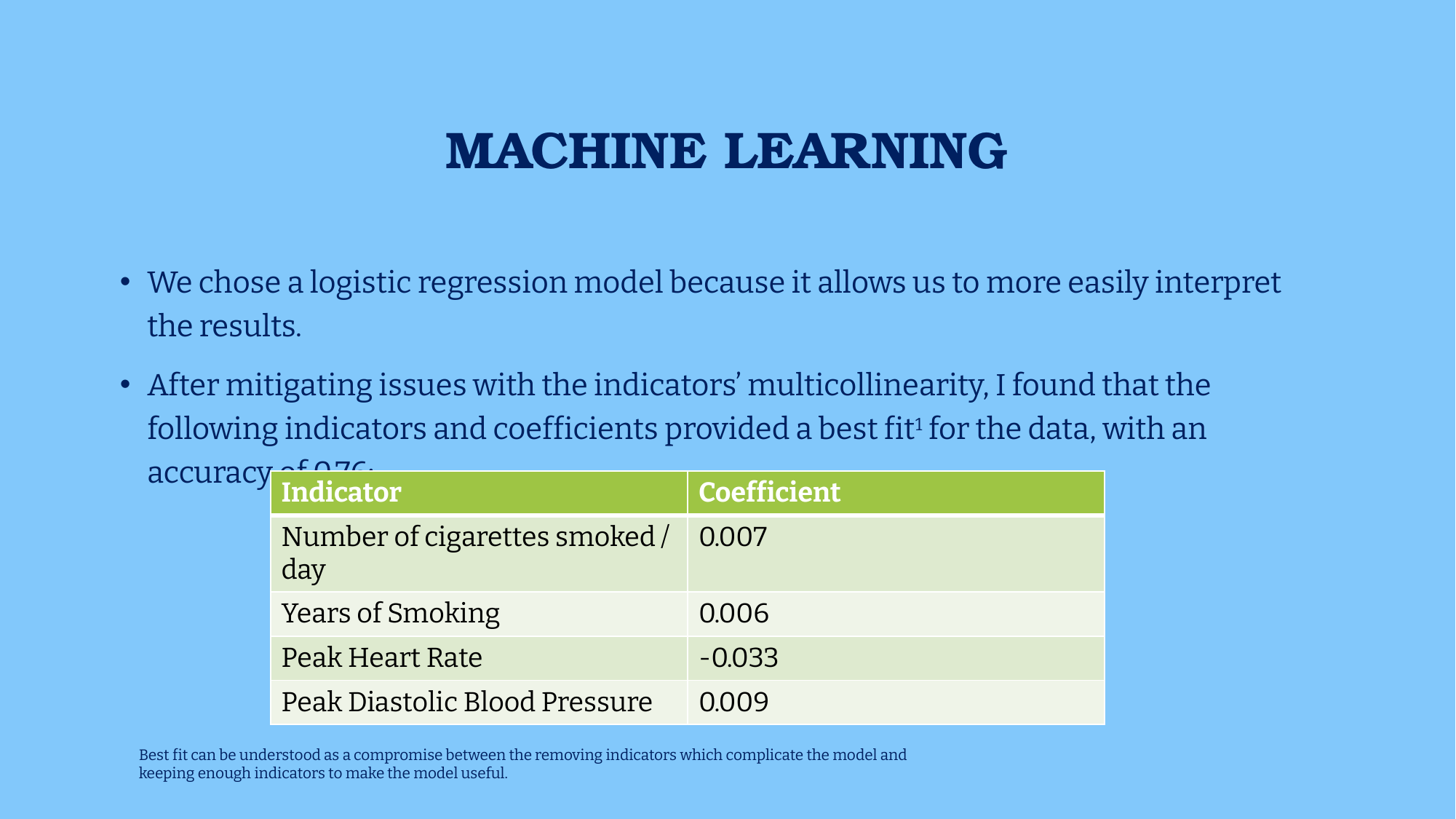

# Machine learning
We chose a logistic regression model because it allows us to more easily interpret the results.
After mitigating issues with the indicators’ multicollinearity, I found that the following indicators and coefficients provided a best fit1 for the data, with an accuracy of 0.76:

| Indicator | Coefficient |
| --- | --- |
| Number of cigarettes smoked / day | 0.007 |
| Years of Smoking | 0.006 |
| Peak Heart Rate | -0.033 |
| Peak Diastolic Blood Pressure | 0.009 |
Best fit can be understood as a compromise between the removing indicators which complicate the model and keeping enough indicators to make the model useful.